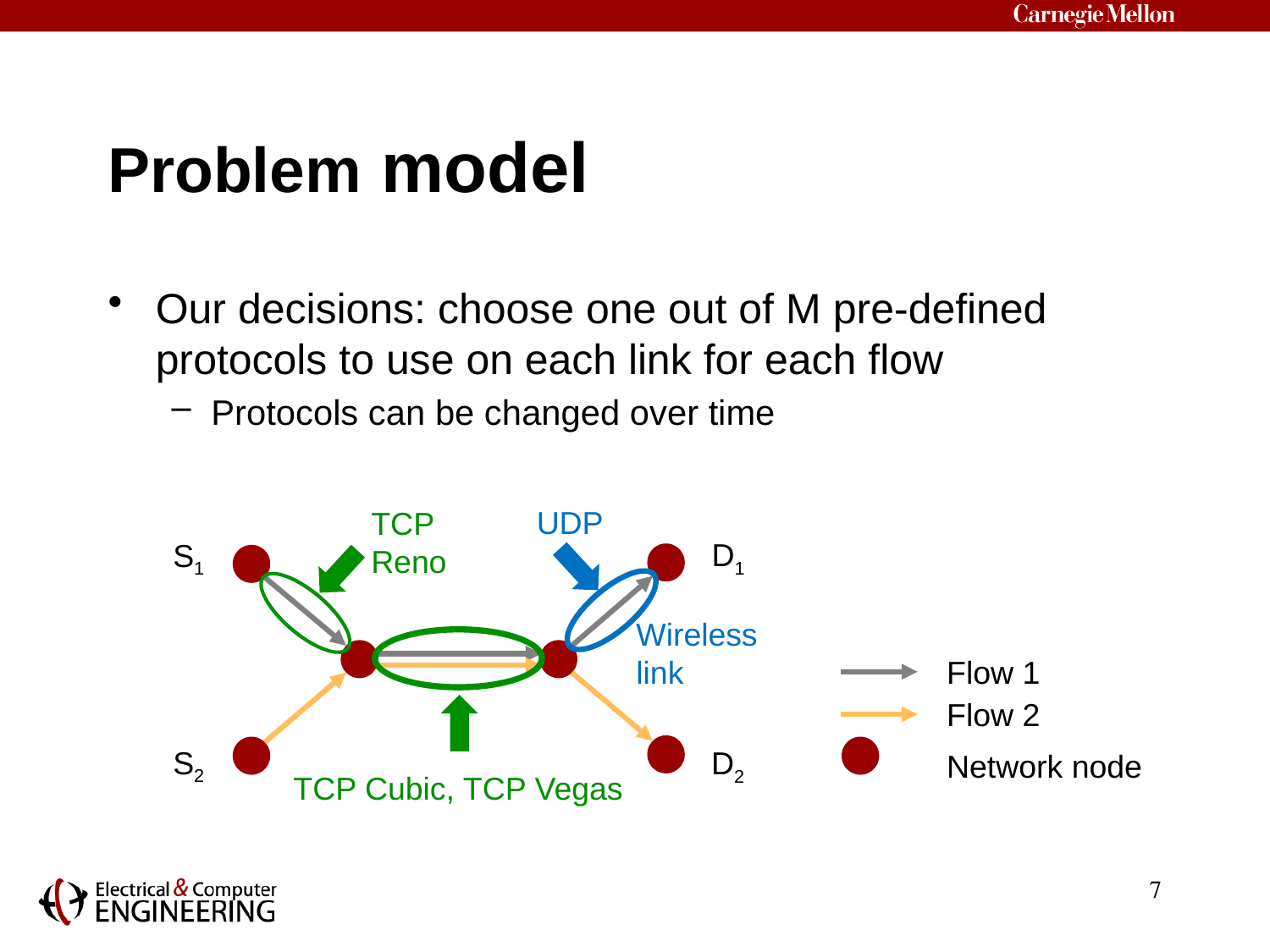

# Problem model
Our decisions: choose one out of M pre-defined protocols to use on each link for each flow
Protocols can be changed over time
UDP
TCP Reno
D1
S1

Wireless
link

Flow 1
Flow 2

S2

D2
Network node
TCP Cubic, TCP Vegas
7